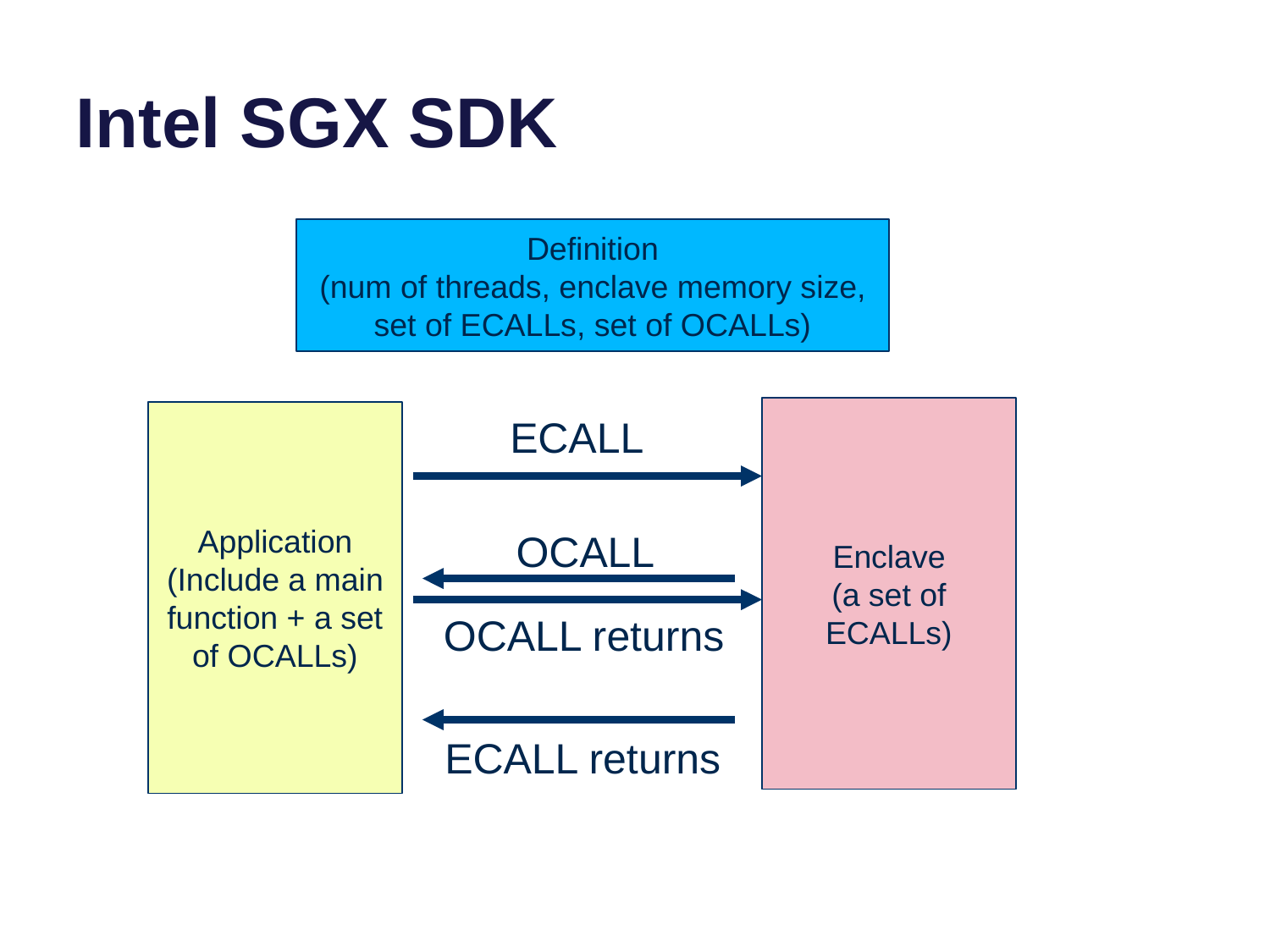

# Intel SGX SDK
Definition
(num of threads, enclave memory size, set of ECALLs, set of OCALLs)
Enclave
(a set of ECALLs)
Application
(Include a main function + a set of OCALLs)
ECALL
OCALL
OCALL returns
ECALL returns